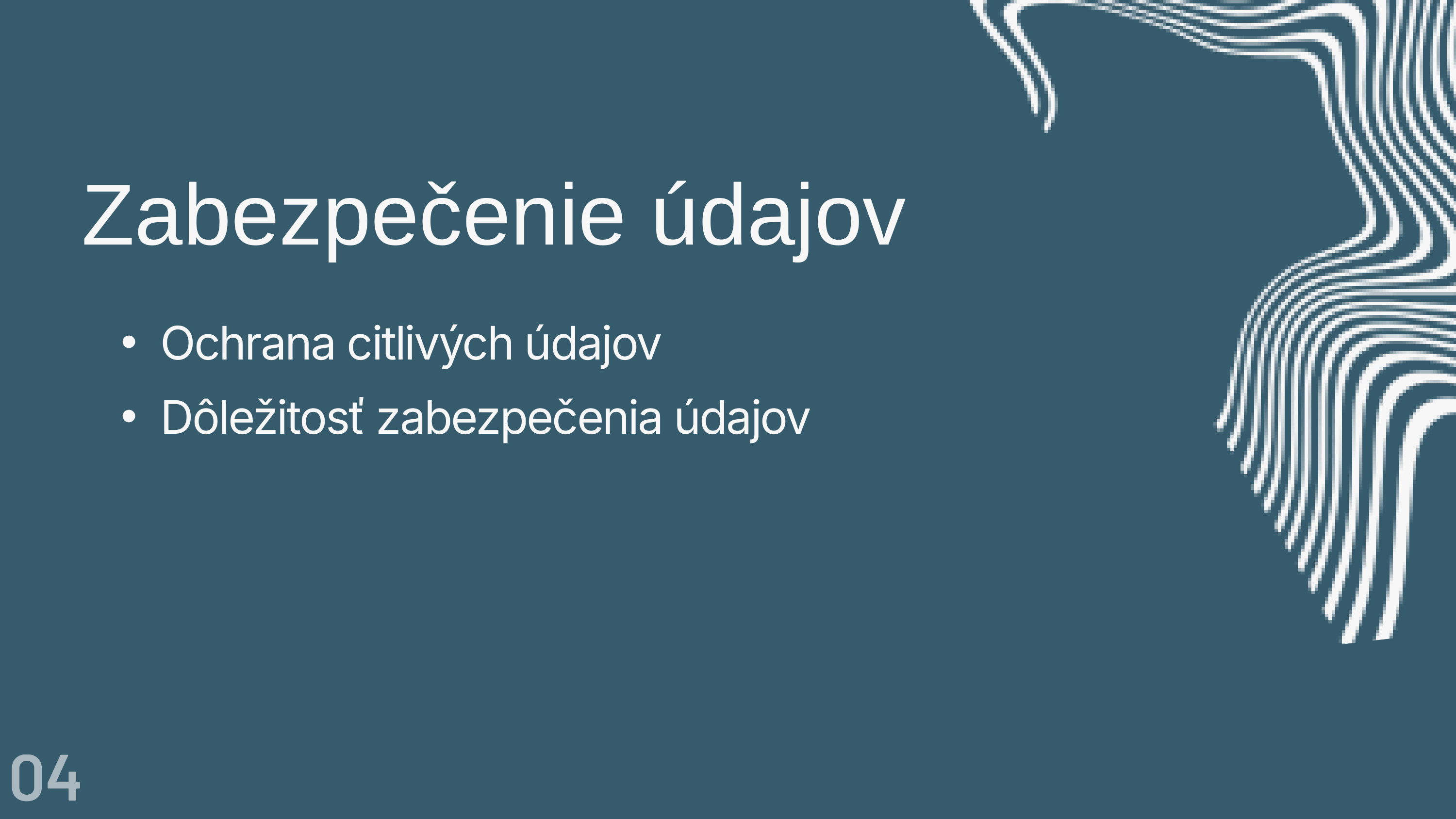

Zabezpečenie údajov
Ochrana citlivých údajov
Dôležitosť zabezpečenia údajov
04